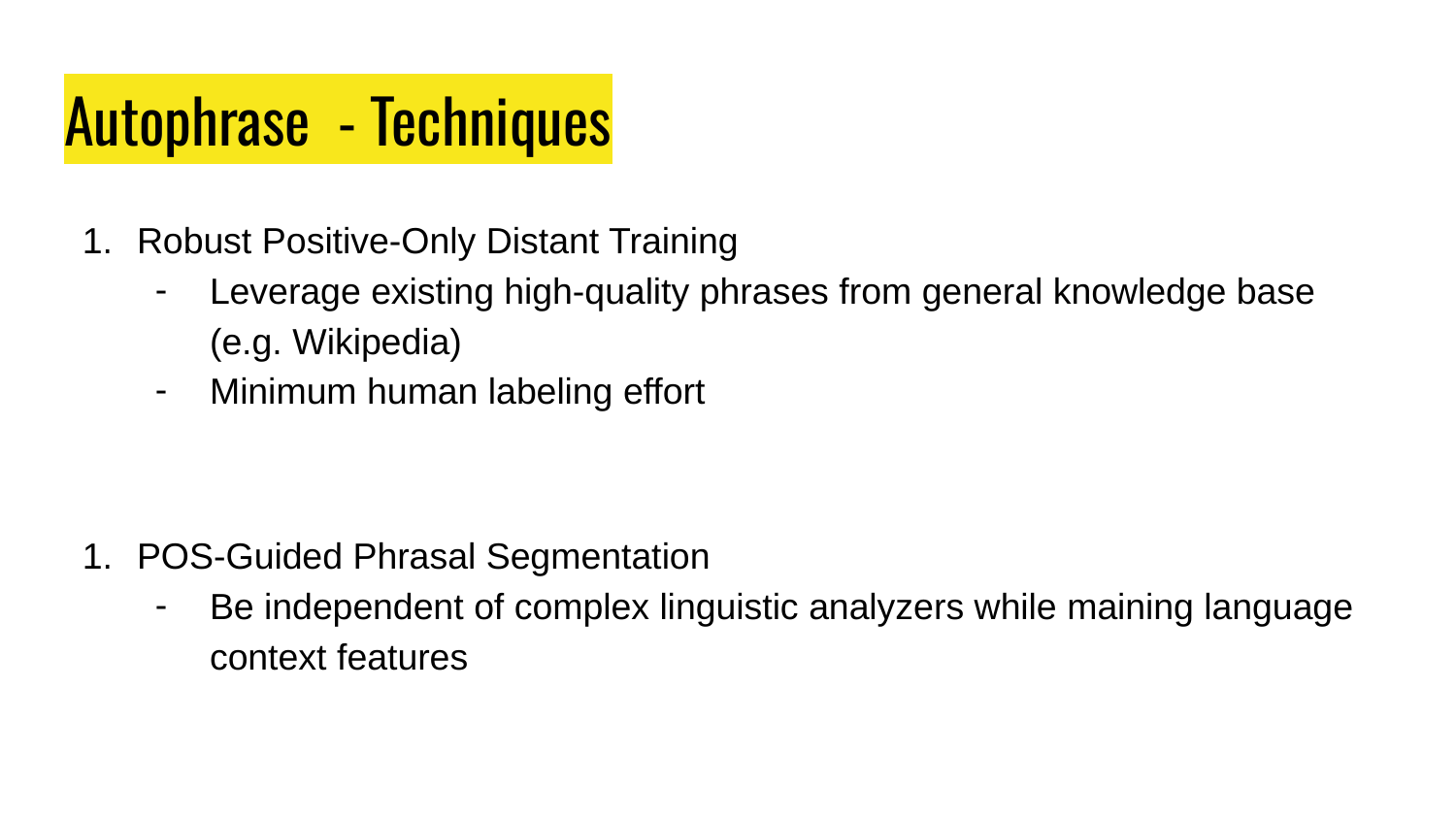

# Autophrase  - Techniques
Robust Positive-Only Distant Training
Leverage existing high-quality phrases from general knowledge base (e.g. Wikipedia)
Minimum human labeling effort

POS-Guided Phrasal Segmentation
Be independent of complex linguistic analyzers while maining language context features